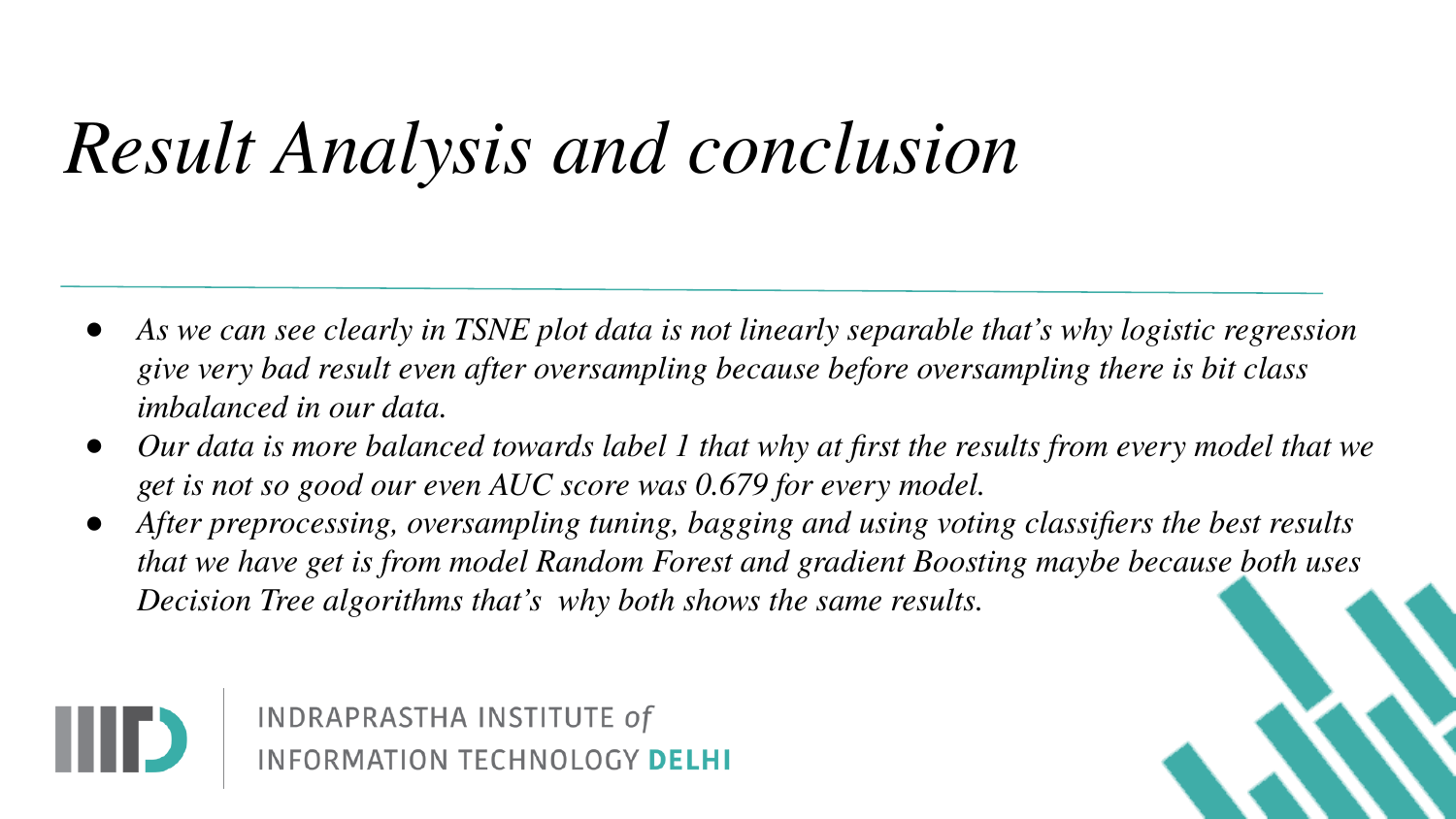

# Result Analysis and conclusion
As we can see clearly in TSNE plot data is not linearly separable that’s why logistic regression give very bad result even after oversampling because before oversampling there is bit class imbalanced in our data.
Our data is more balanced towards label 1 that why at first the results from every model that we get is not so good our even AUC score was 0.679 for every model.
After preprocessing, oversampling tuning, bagging and using voting classifiers the best results that we have get is from model Random Forest and gradient Boosting maybe because both uses Decision Tree algorithms that’s  why both shows the same results.